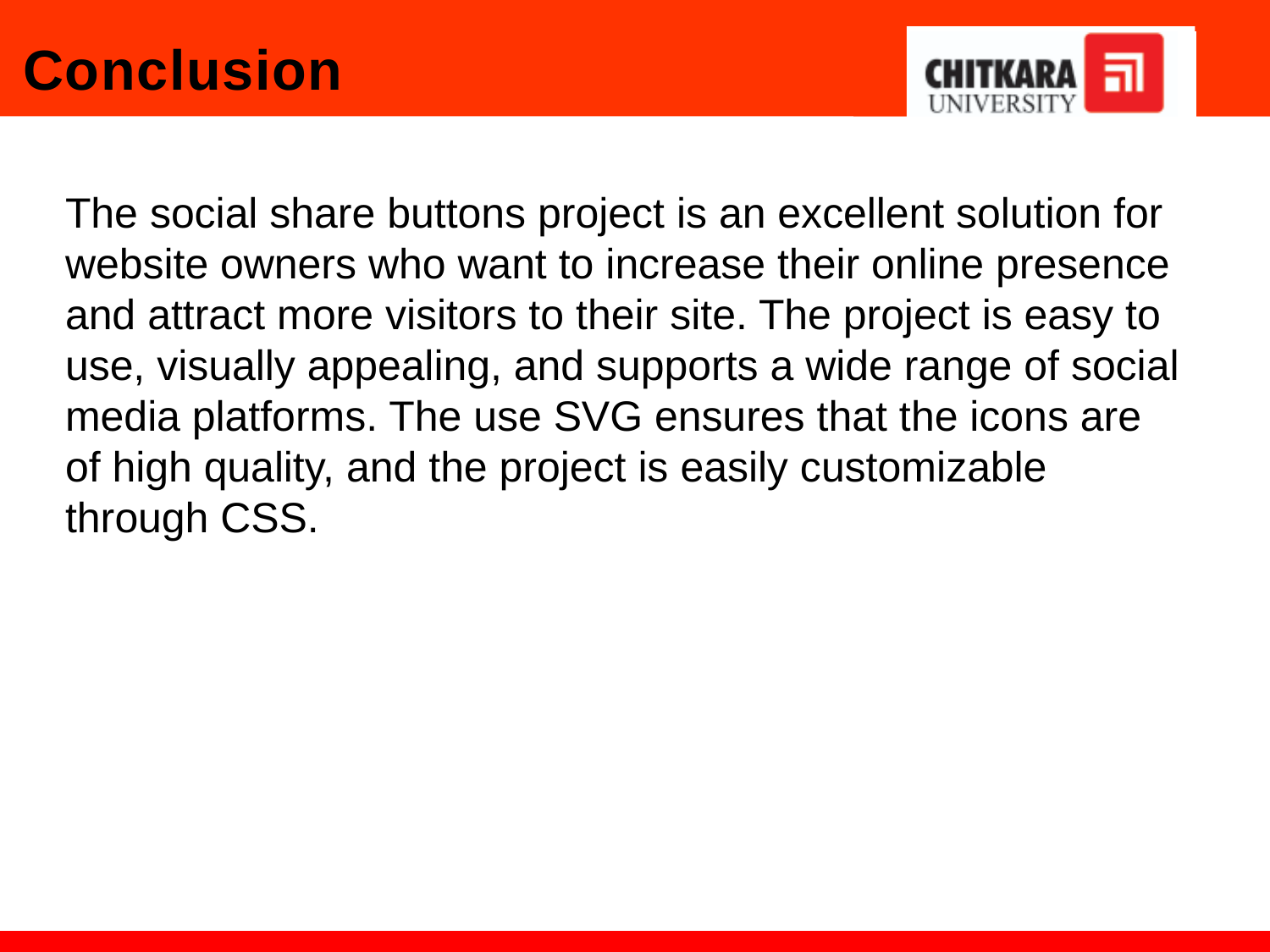

Conclusion
The social share buttons project is an excellent solution for website owners who want to increase their online presence and attract more visitors to their site. The project is easy to use, visually appealing, and supports a wide range of social media platforms. The use SVG ensures that the icons are of high quality, and the project is easily customizable through CSS.